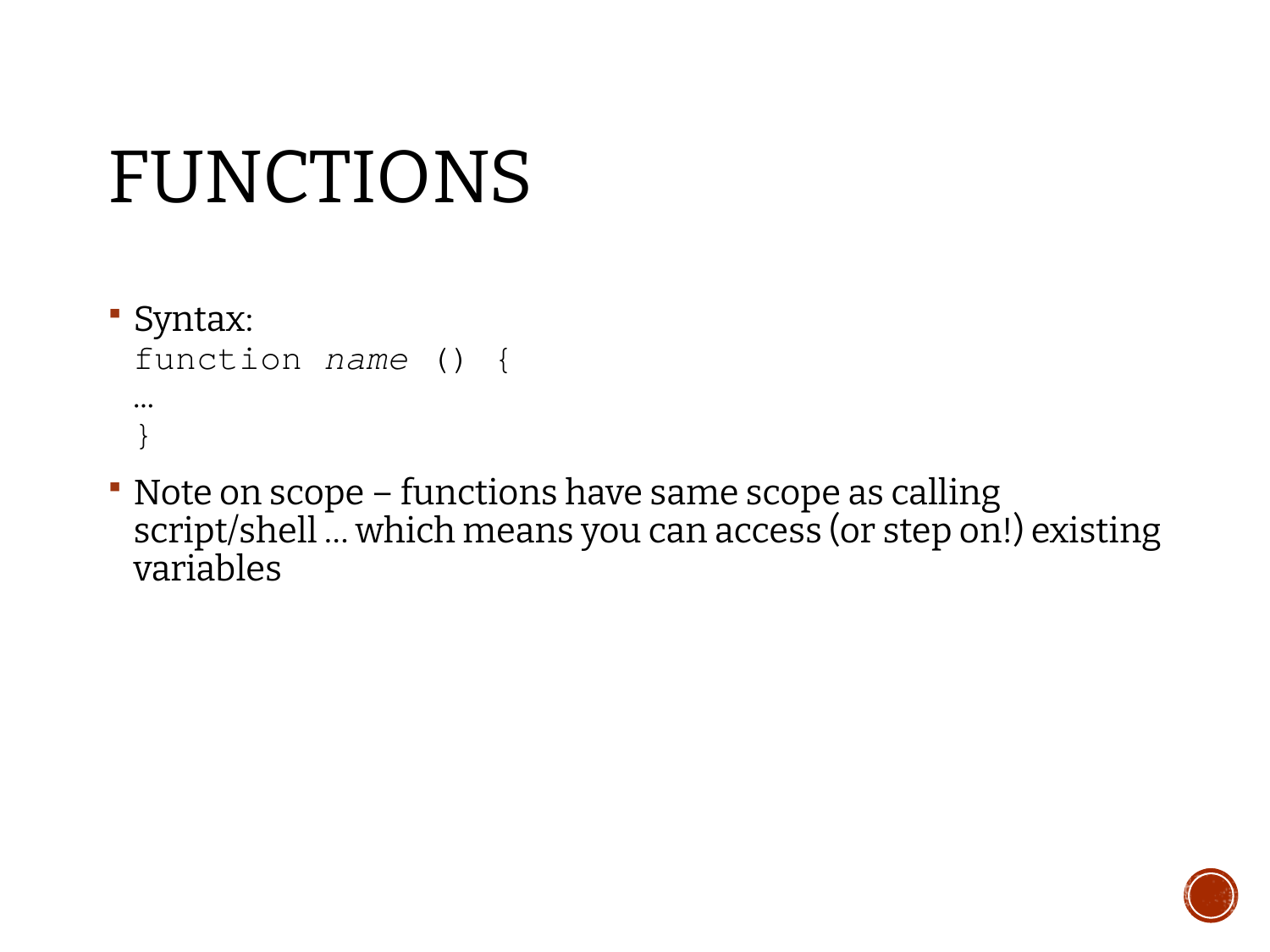

# Functions
Syntax:
function name () {
…
}
Note on scope – functions have same scope as calling script/shell … which means you can access (or step on!) existing variables